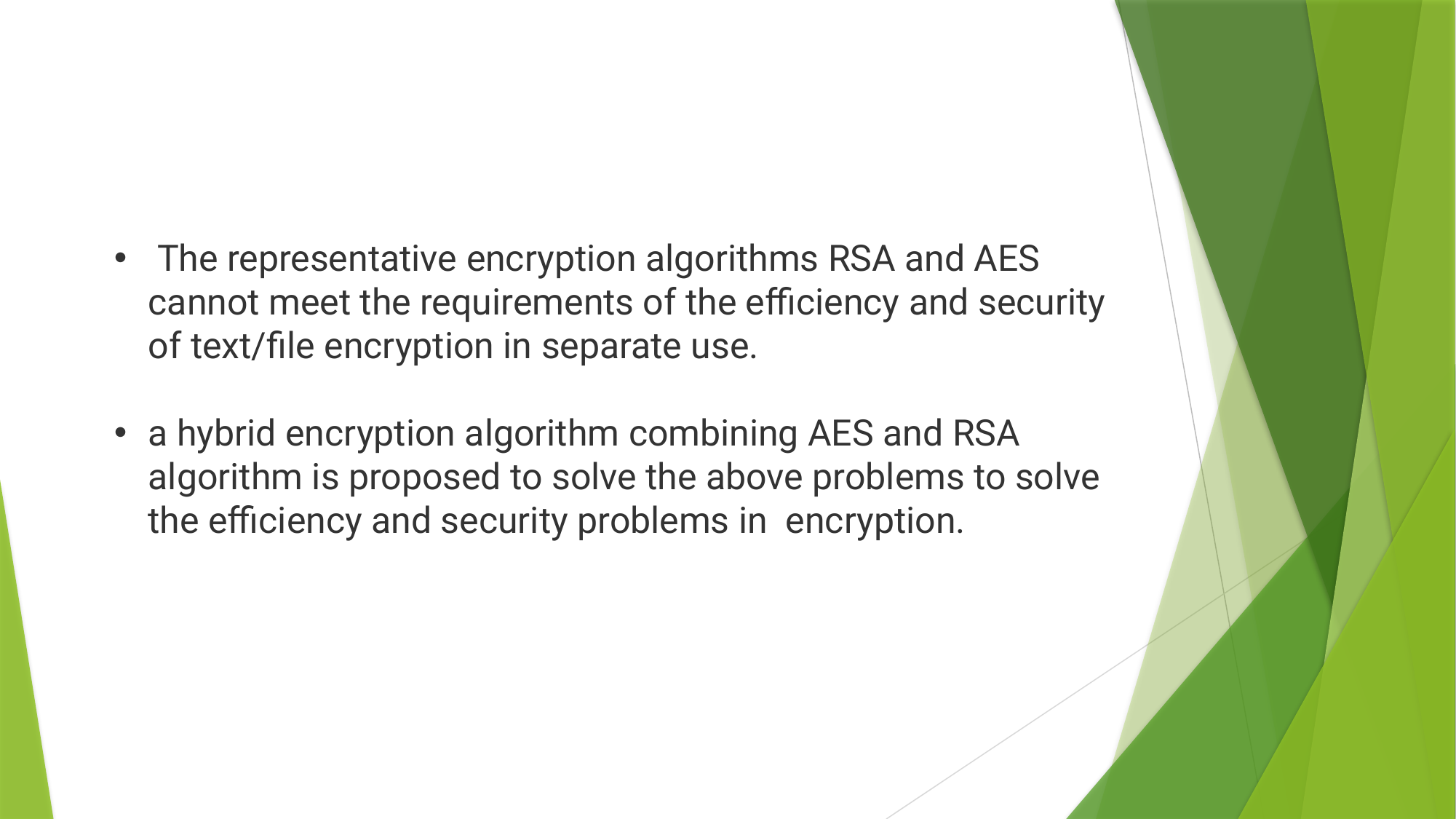

The representative encryption algorithms RSA and AES cannot meet the requirements of the efficiency and security of text/file encryption in separate use.

a hybrid encryption algorithm combining AES and RSA algorithm is proposed to solve the above problems to solve the efficiency and security problems in  encryption.